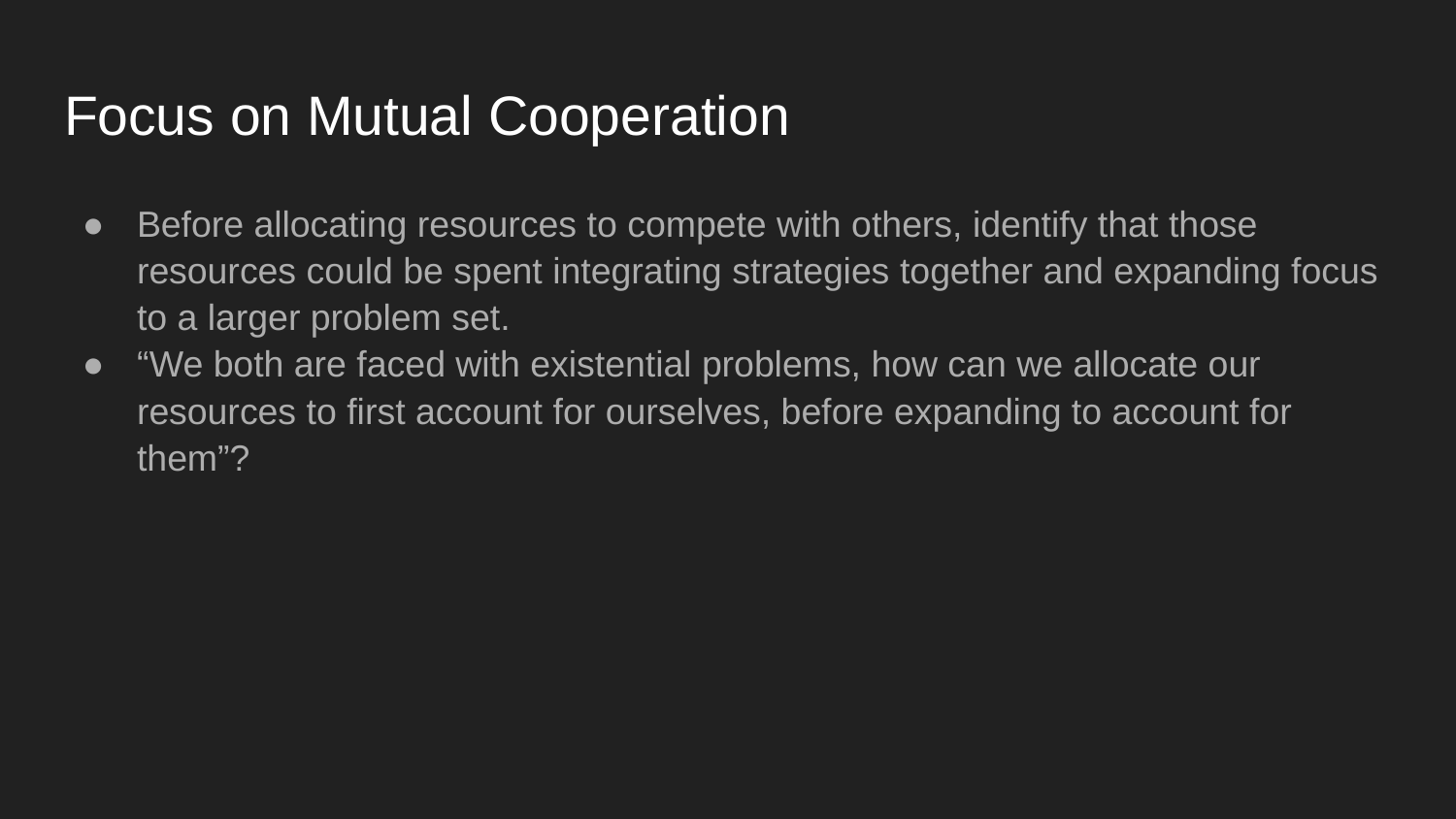

# Focus on Mutual Cooperation
Before allocating resources to compete with others, identify that those resources could be spent integrating strategies together and expanding focus to a larger problem set.
“We both are faced with existential problems, how can we allocate our resources to first account for ourselves, before expanding to account for them”?